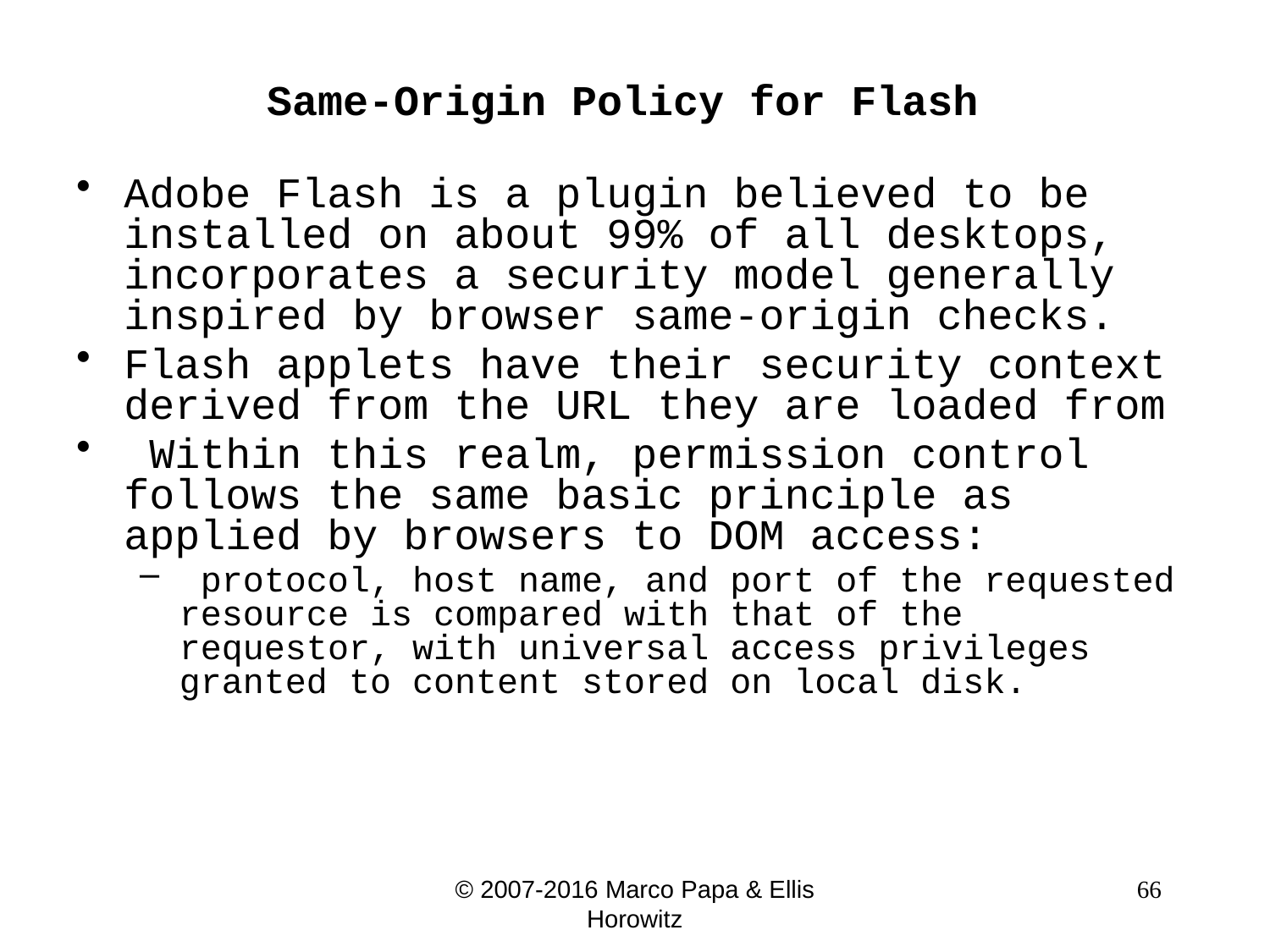

# Same-Origin Policy for Flash
Adobe Flash is a plugin believed to be installed on about 99% of all desktops, incorporates a security model generally inspired by browser same-origin checks.
Flash applets have their security context derived from the URL they are loaded from
 Within this realm, permission control follows the same basic principle as applied by browsers to DOM access:
 protocol, host name, and port of the requested resource is compared with that of the requestor, with universal access privileges granted to content stored on local disk.
© 2007-2016 Marco Papa & Ellis Horowitz
             66